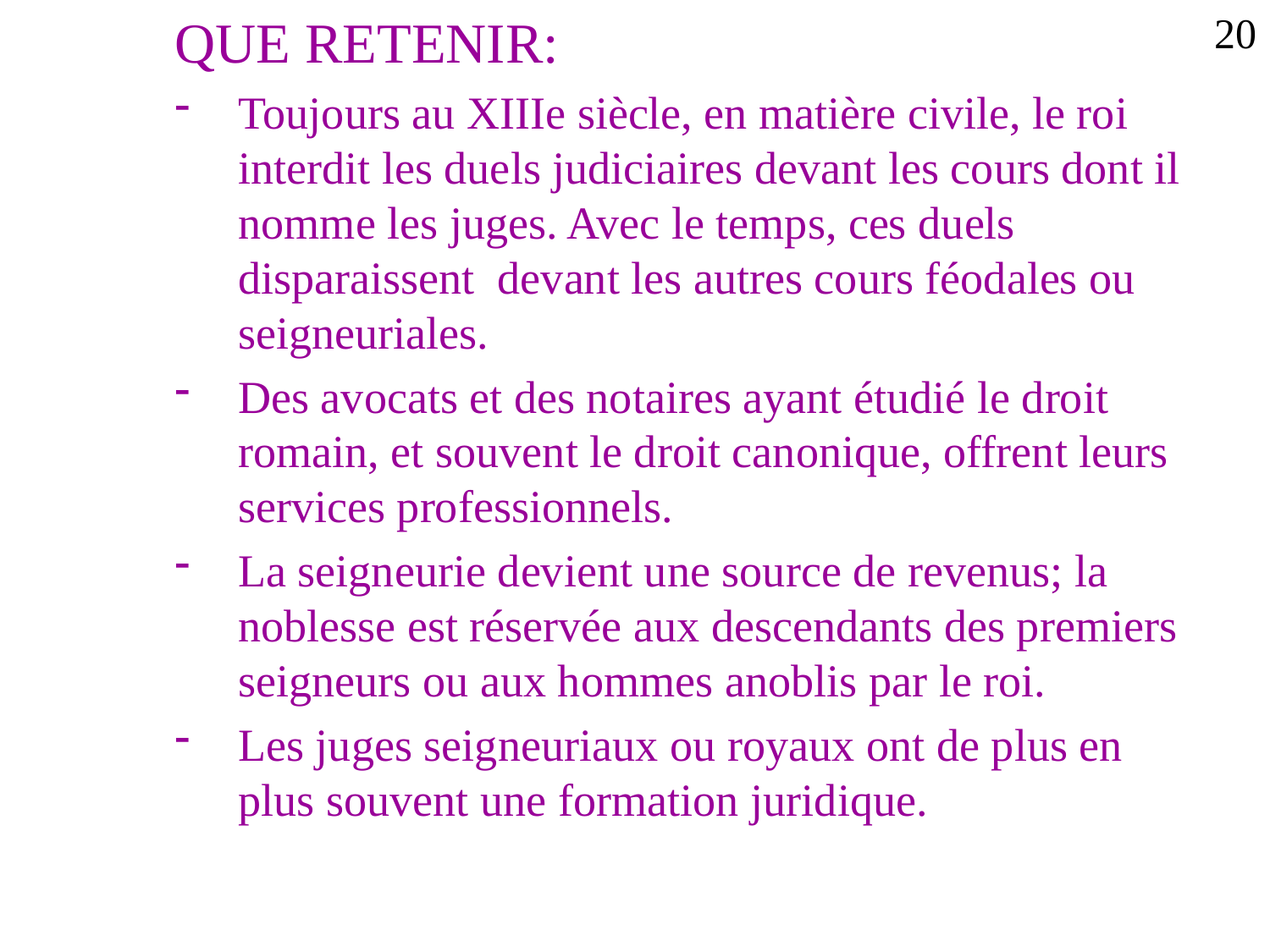

QUE RETENIR:
Toujours au XIIIe siècle, en matière civile, le roi interdit les duels judiciaires devant les cours dont il nomme les juges. Avec le temps, ces duels disparaissent  devant les autres cours féodales ou seigneuriales.
Des avocats et des notaires ayant étudié le droit romain, et souvent le droit canonique, offrent leurs services professionnels.
La seigneurie devient une source de revenus; la noblesse est réservée aux descendants des premiers seigneurs ou aux hommes anoblis par le roi.
Les juges seigneuriaux ou royaux ont de plus en plus souvent une formation juridique.
20